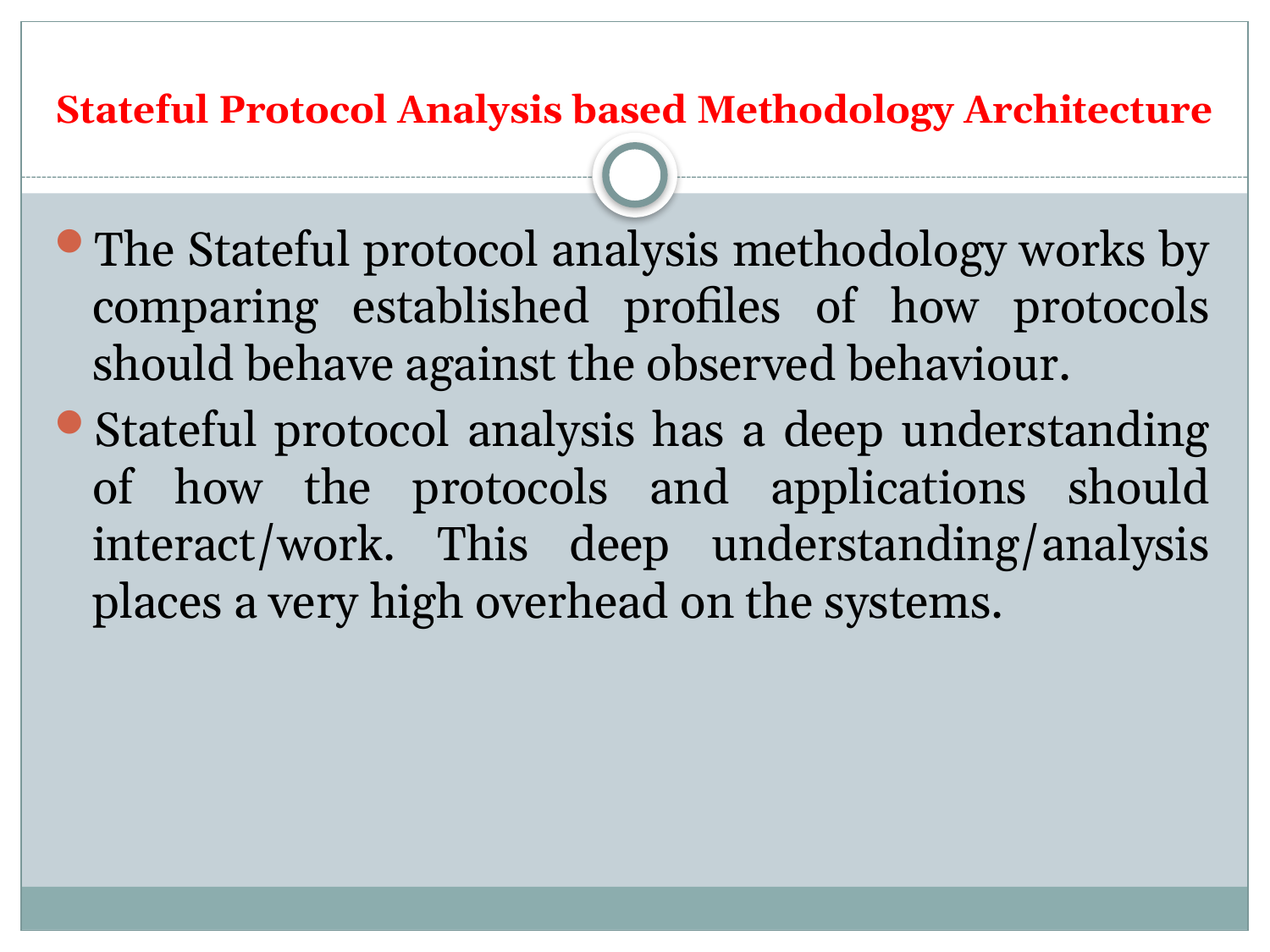

# Stateful Protocol Analysis based Methodology Architecture
The Stateful protocol analysis methodology works by comparing established profiles of how protocols should behave against the observed behaviour.
Stateful protocol analysis has a deep understanding of how the protocols and applications should interact/work. This deep understanding/analysis places a very high overhead on the systems.